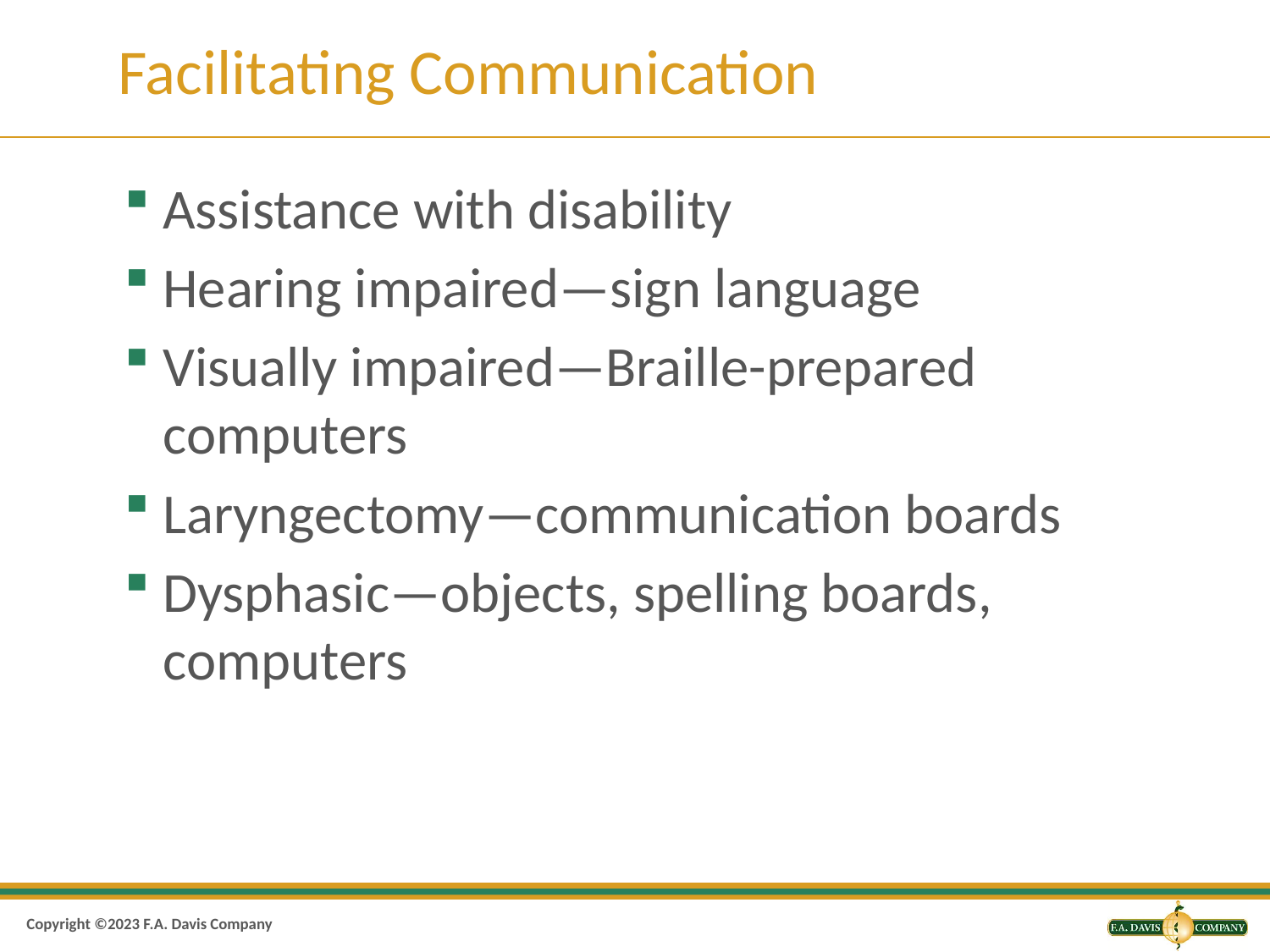

# Facilitating Communication
Assistance with disability
Hearing impaired—sign language
Visually impaired—Braille-prepared computers
Laryngectomy—communication boards
Dysphasic—objects, spelling boards, computers